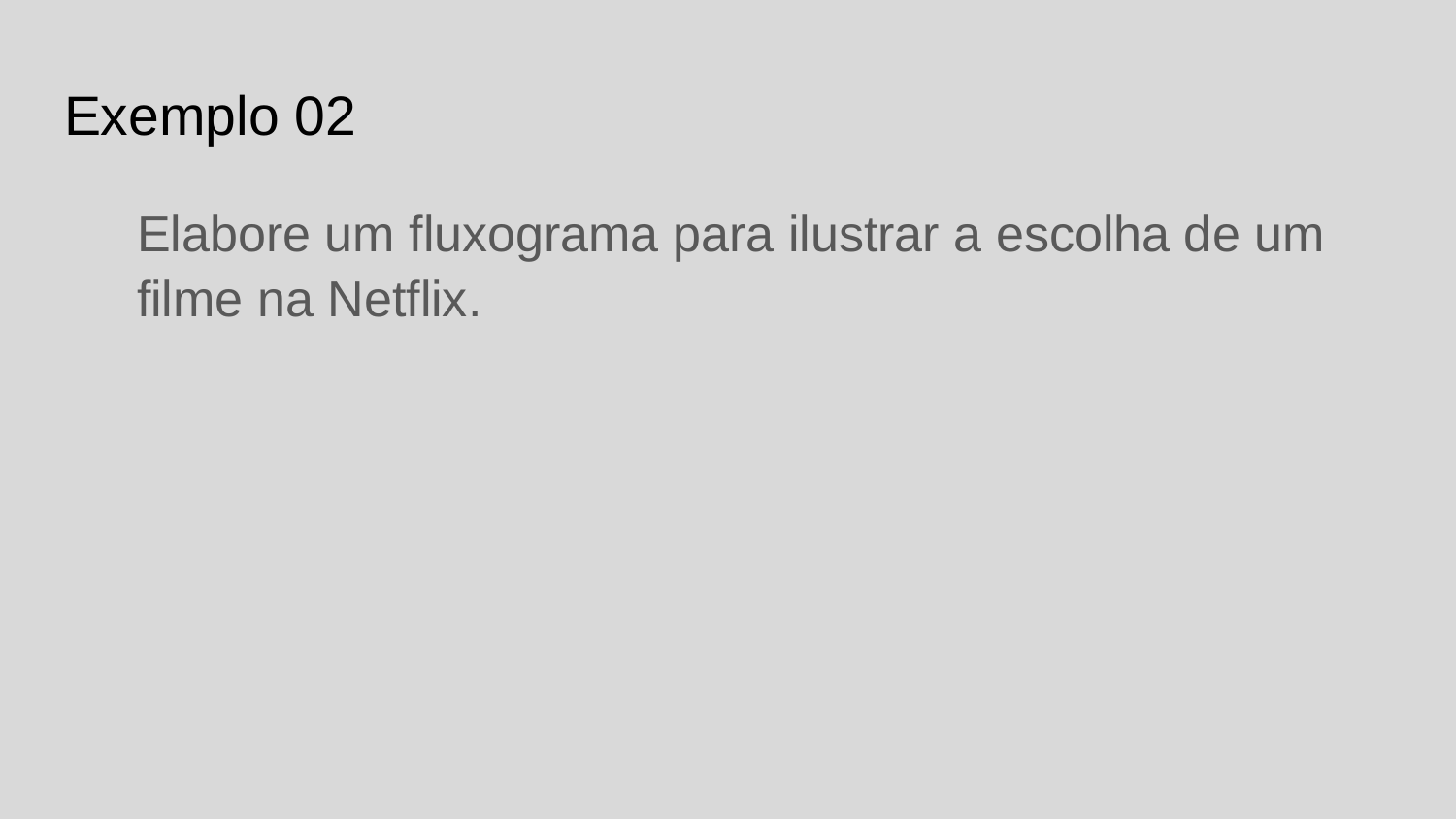

# Exemplo 02
Elabore um fluxograma para ilustrar a escolha de um filme na Netflix.